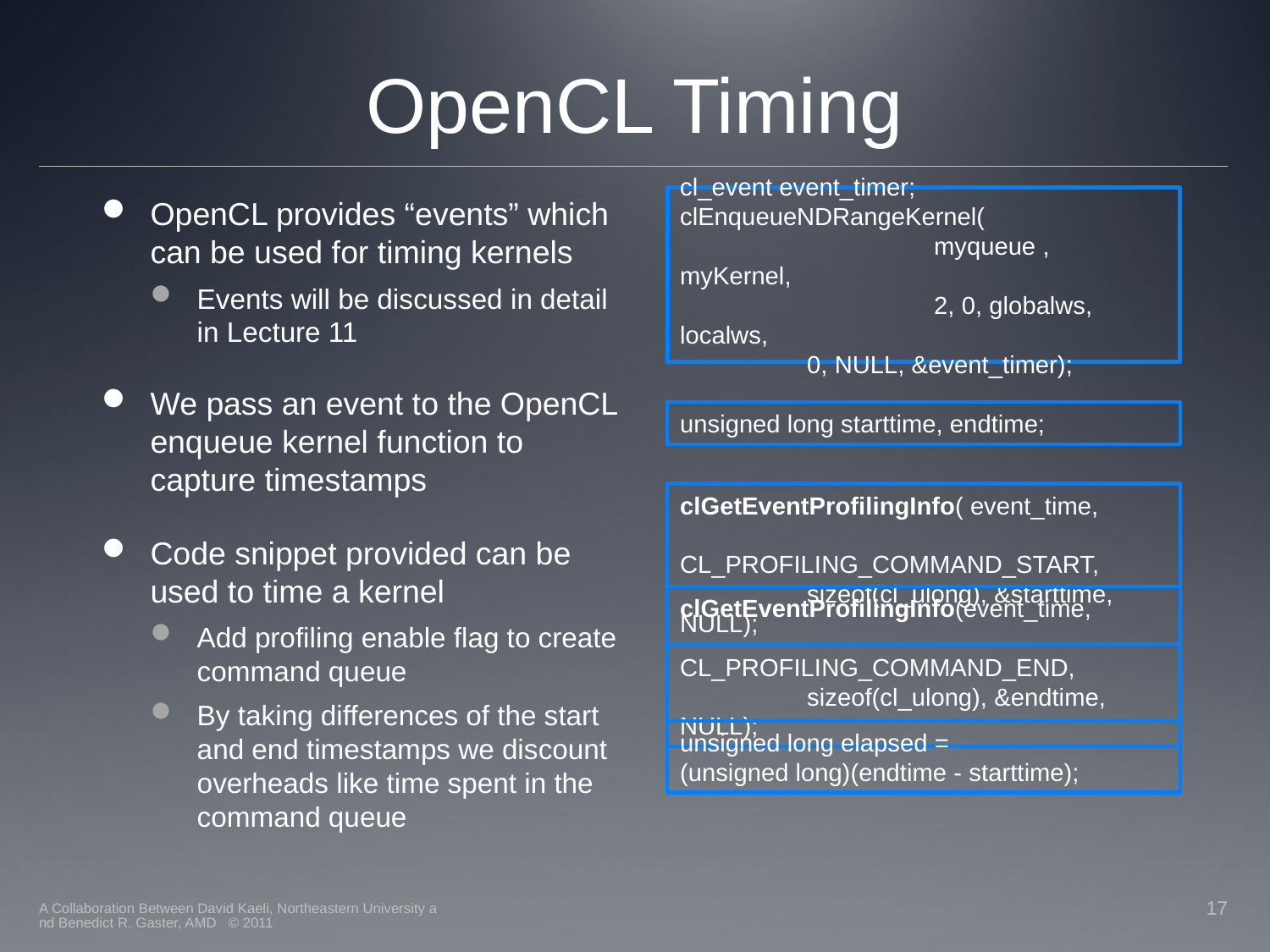

# OpenCL Timing
OpenCL provides “events” which can be used for timing kernels
Events will be discussed in detail in Lecture 11
We pass an event to the OpenCL enqueue kernel function to capture timestamps
Code snippet provided can be used to time a kernel
Add profiling enable flag to create command queue
By taking differences of the start and end timestamps we discount  overheads like time spent in the command queue
cl_event event_timer;
clEnqueueNDRangeKernel(
		myqueue , myKernel,
		2, 0, globalws, localws,
                	0, NULL, &event_timer);
unsigned long starttime, endtime;
clGetEventProfilingInfo( event_time,
	CL_PROFILING_COMMAND_START,
	sizeof(cl_ulong), &starttime, NULL);
clGetEventProfilingInfo(event_time, 	CL_PROFILING_COMMAND_END,
	sizeof(cl_ulong), &endtime, NULL);
unsigned long elapsed =
(unsigned long)(endtime - starttime);
A Collaboration Between David Kaeli, Northeastern University and Benedict R. Gaster, AMD   © 2011
17